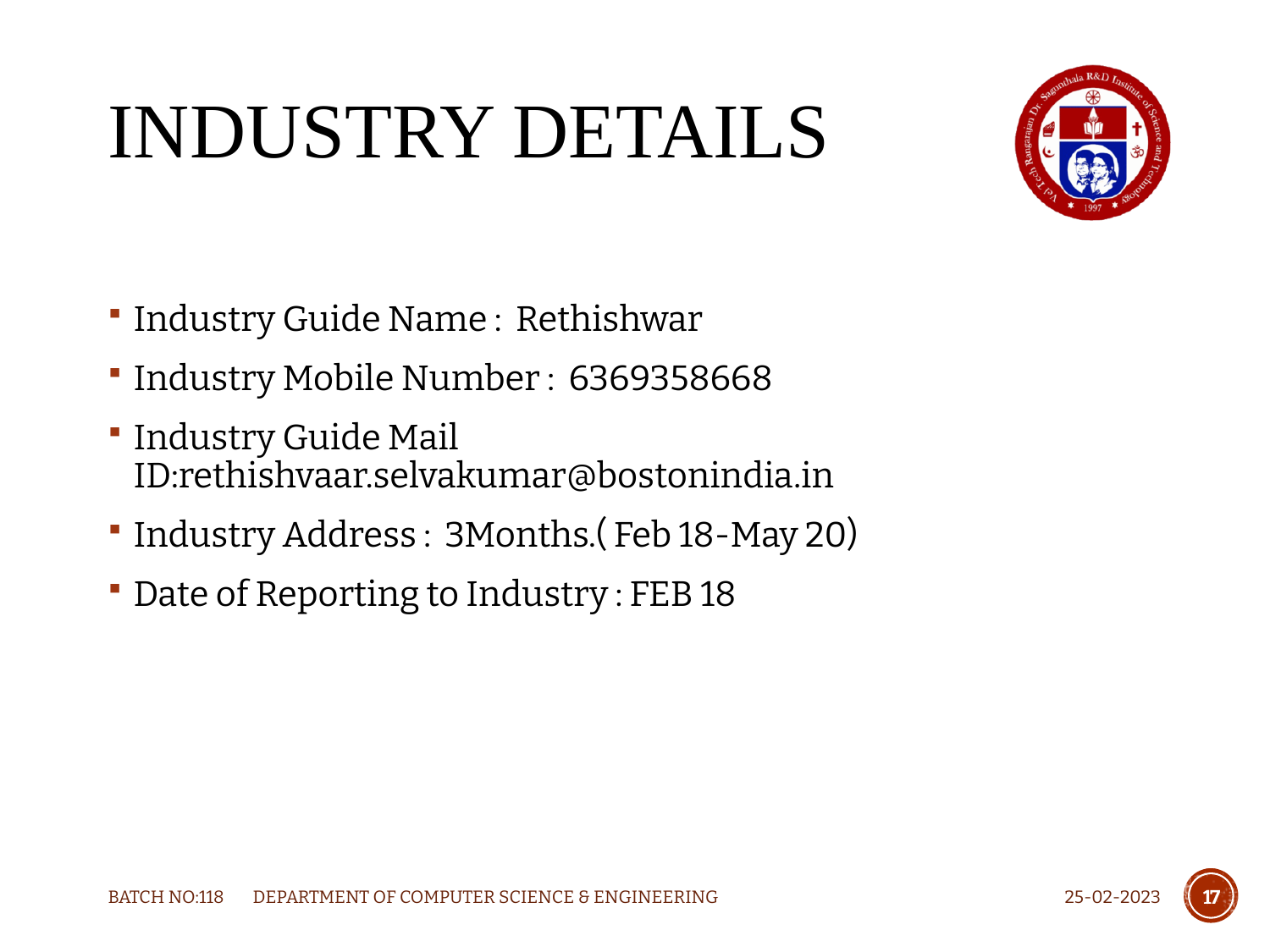

# INDUSTRY DETAILS
Industry Guide Name :  Rethishwar
Industry Mobile Number :  6369358668
Industry Guide Mail ID:rethishvaar.selvakumar@bostonindia.in
Industry Address :  3Months.( Feb 18-May 20)
Date of Reporting to Industry : FEB 18

BATCH NO:118        DEPARTMENT OF COMPUTER SCIENCE & ENGINEERING
25-02-2023
17